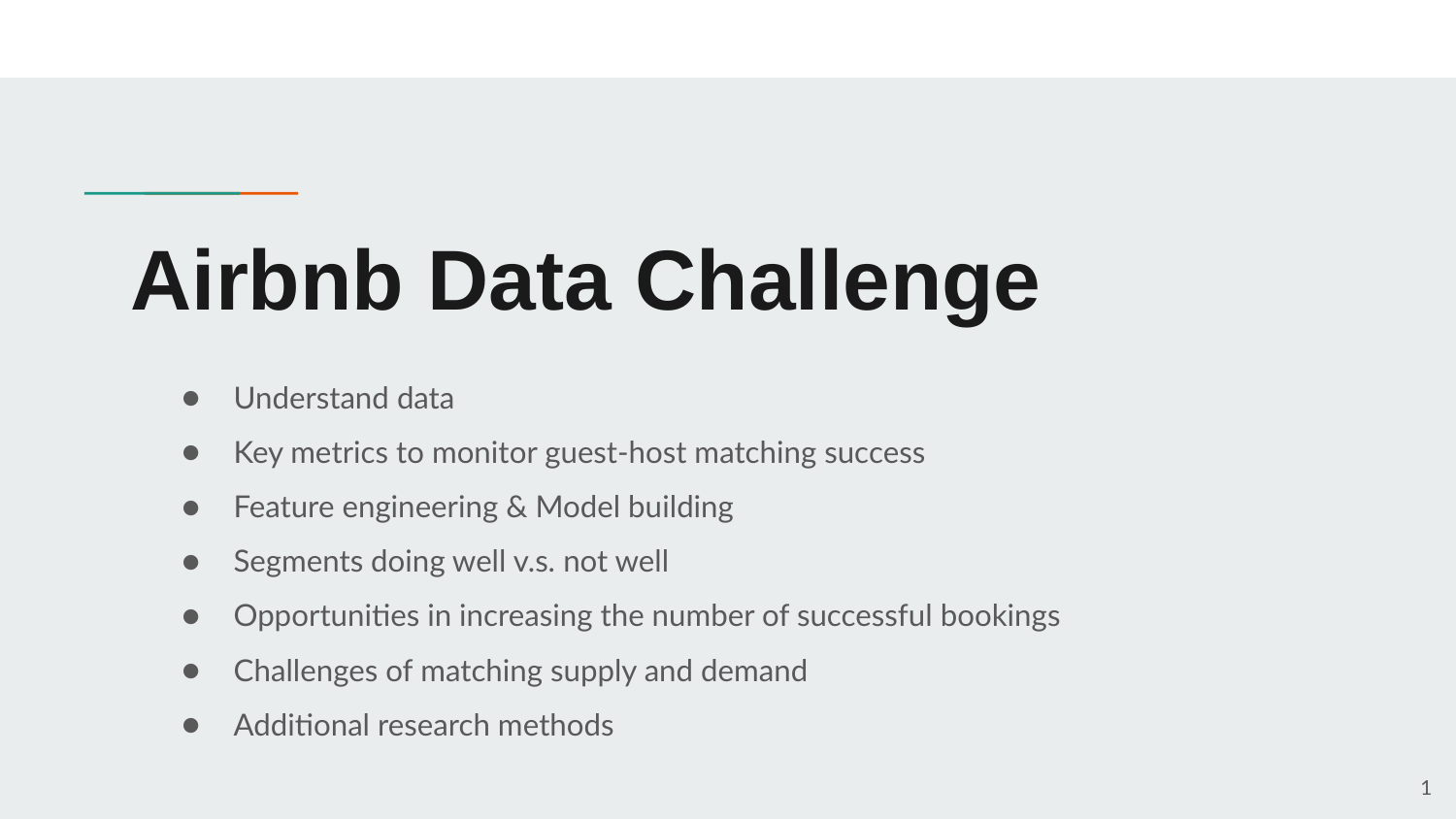

# Airbnb Data Challenge
Understand data
Key metrics to monitor guest-host matching success
Feature engineering & Model building
Segments doing well v.s. not well
Opportunities in increasing the number of successful bookings
Challenges of matching supply and demand
Additional research methods
1